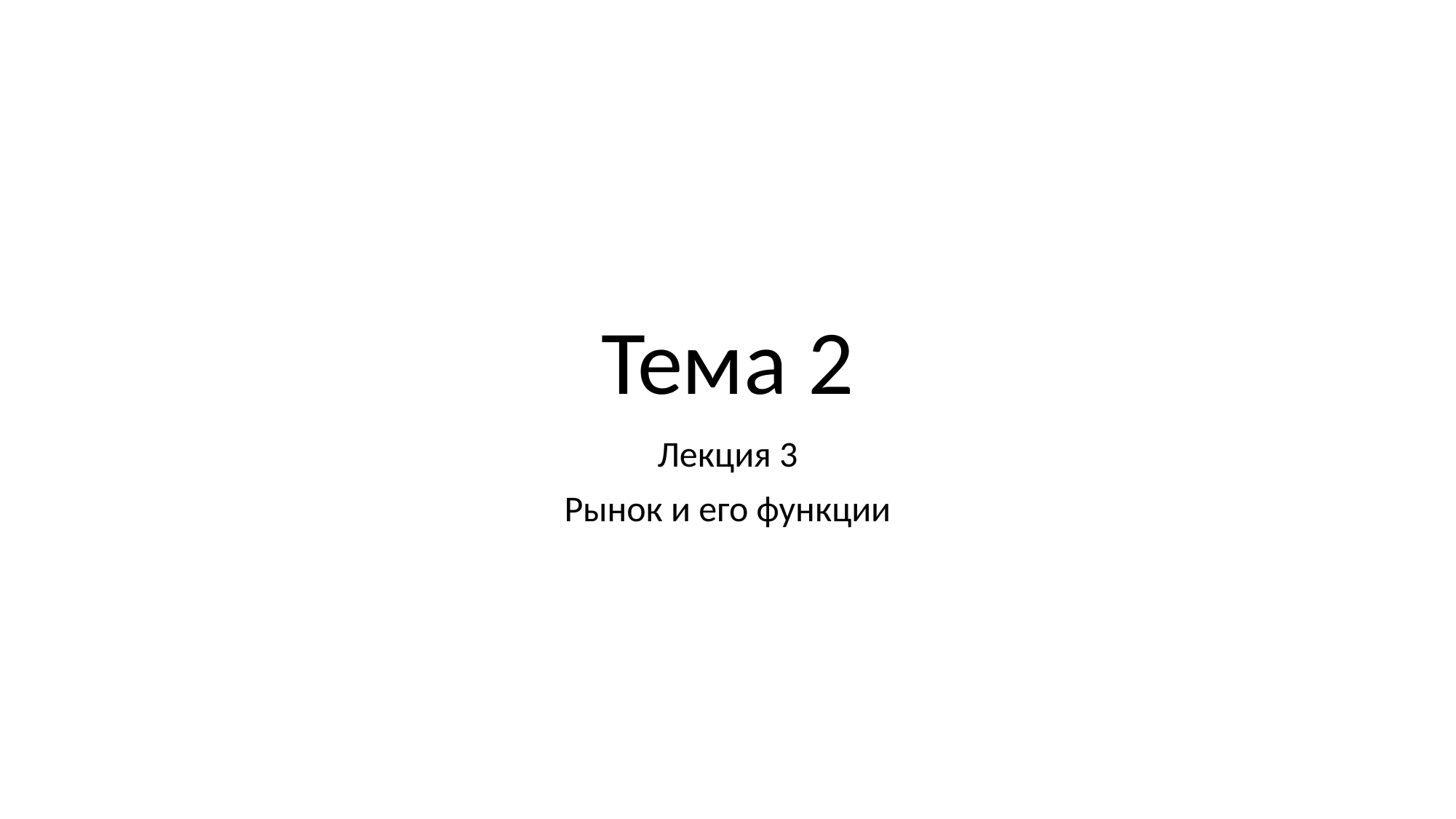

# Тема 2
Лекция 3
Рынок и его функции